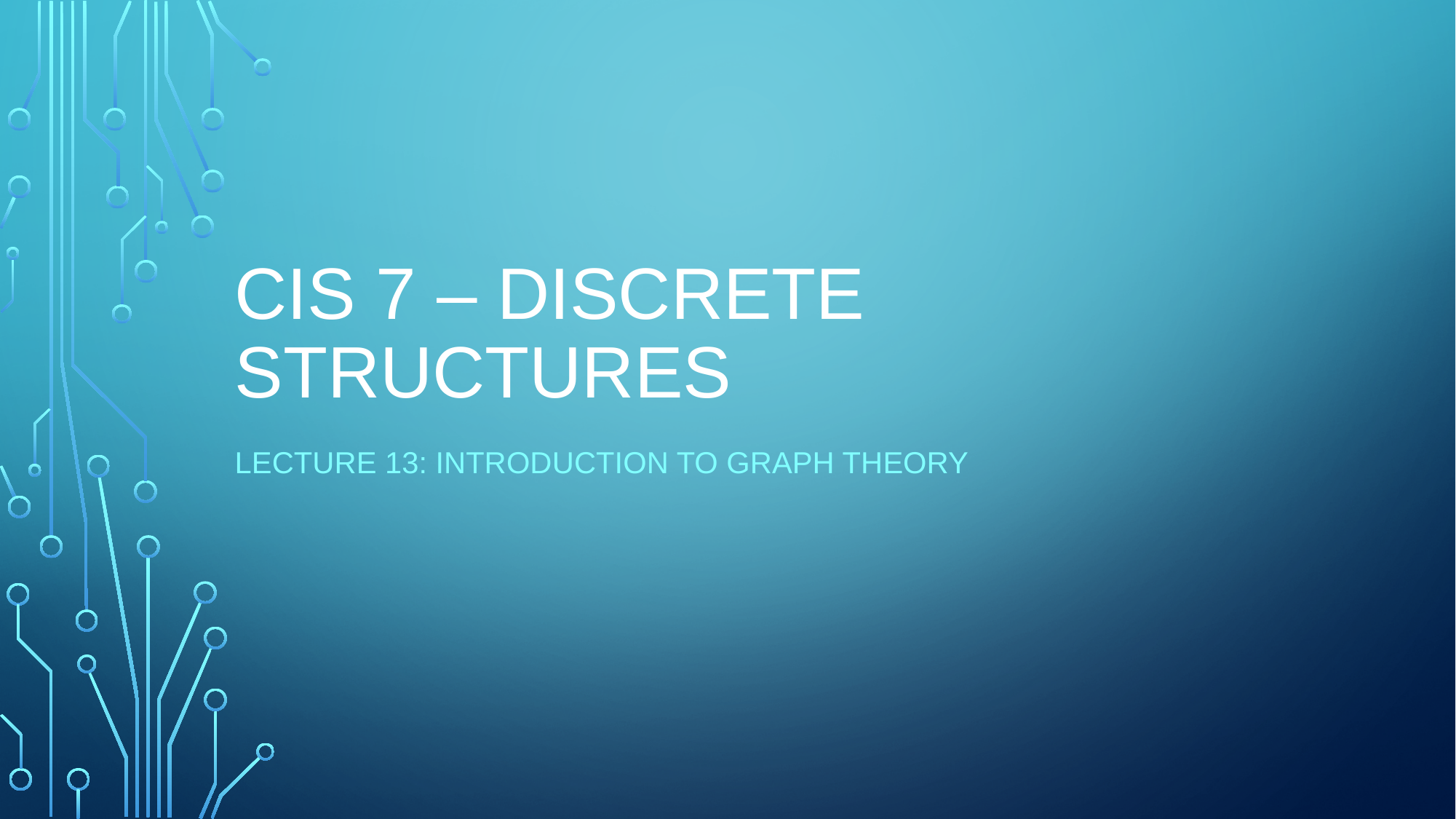

# CIS 7 – Discrete Structures
Lecture 13: Introduction to graph theory